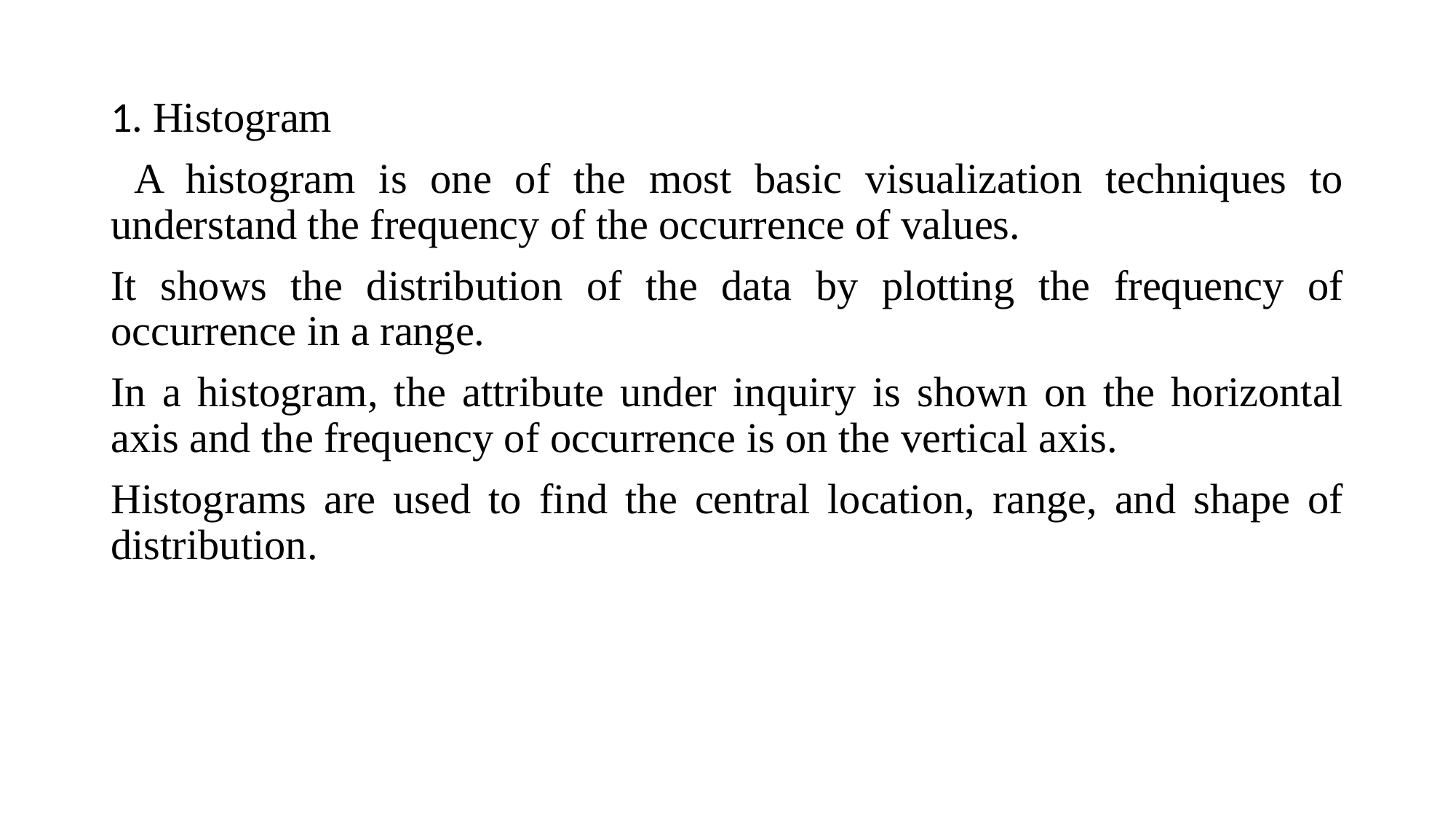

1. Histogram
 A histogram is one of the most basic visualization techniques to understand the frequency of the occurrence of values.
It shows the distribution of the data by plotting the frequency of occurrence in a range.
In a histogram, the attribute under inquiry is shown on the horizontal axis and the frequency of occurrence is on the vertical axis.
Histograms are used to find the central location, range, and shape of distribution.